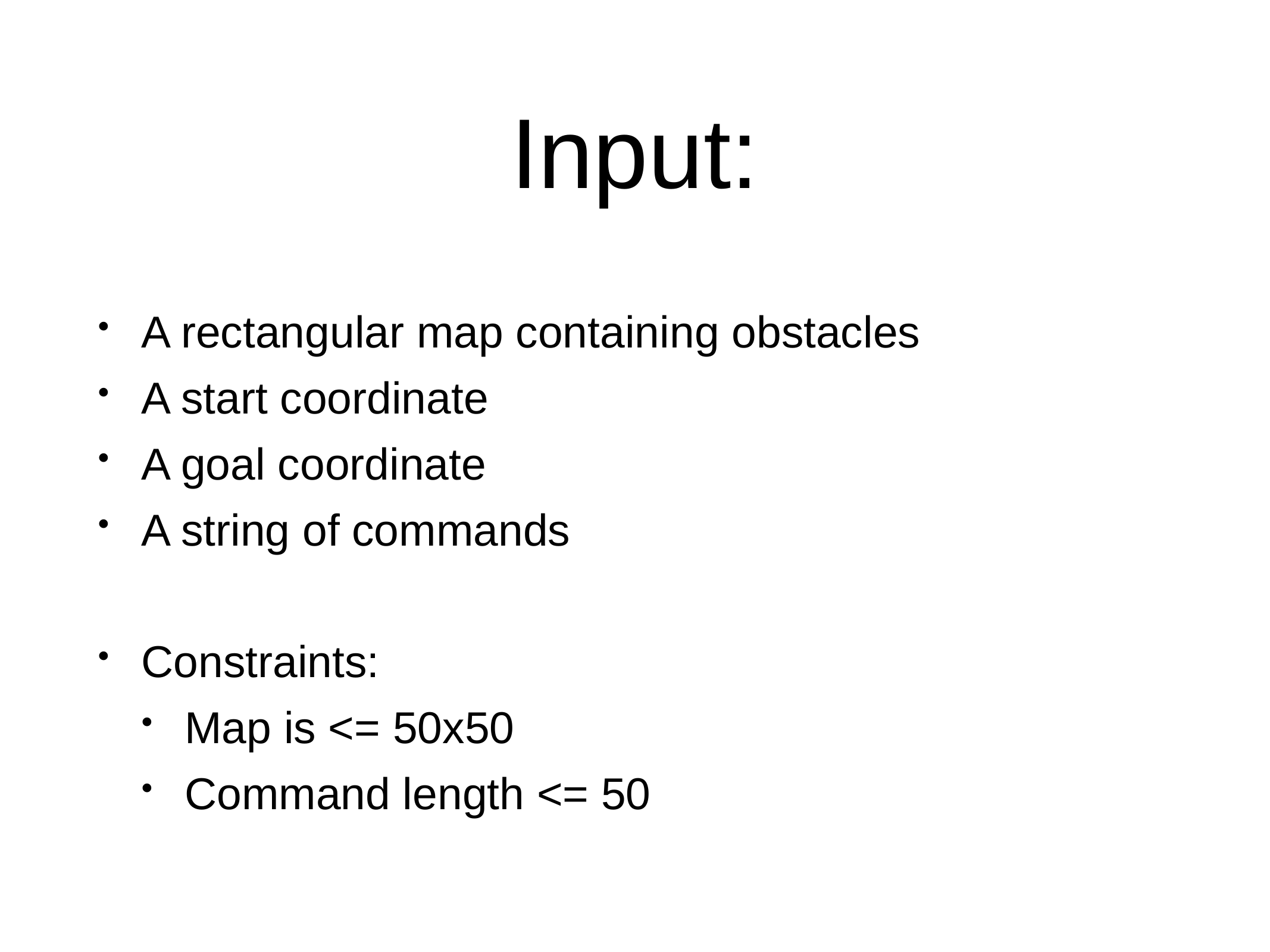

# Input:
A rectangular map containing obstacles
A start coordinate
A goal coordinate
A string of commands

Constraints:
Map is <= 50x50
Command length <= 50